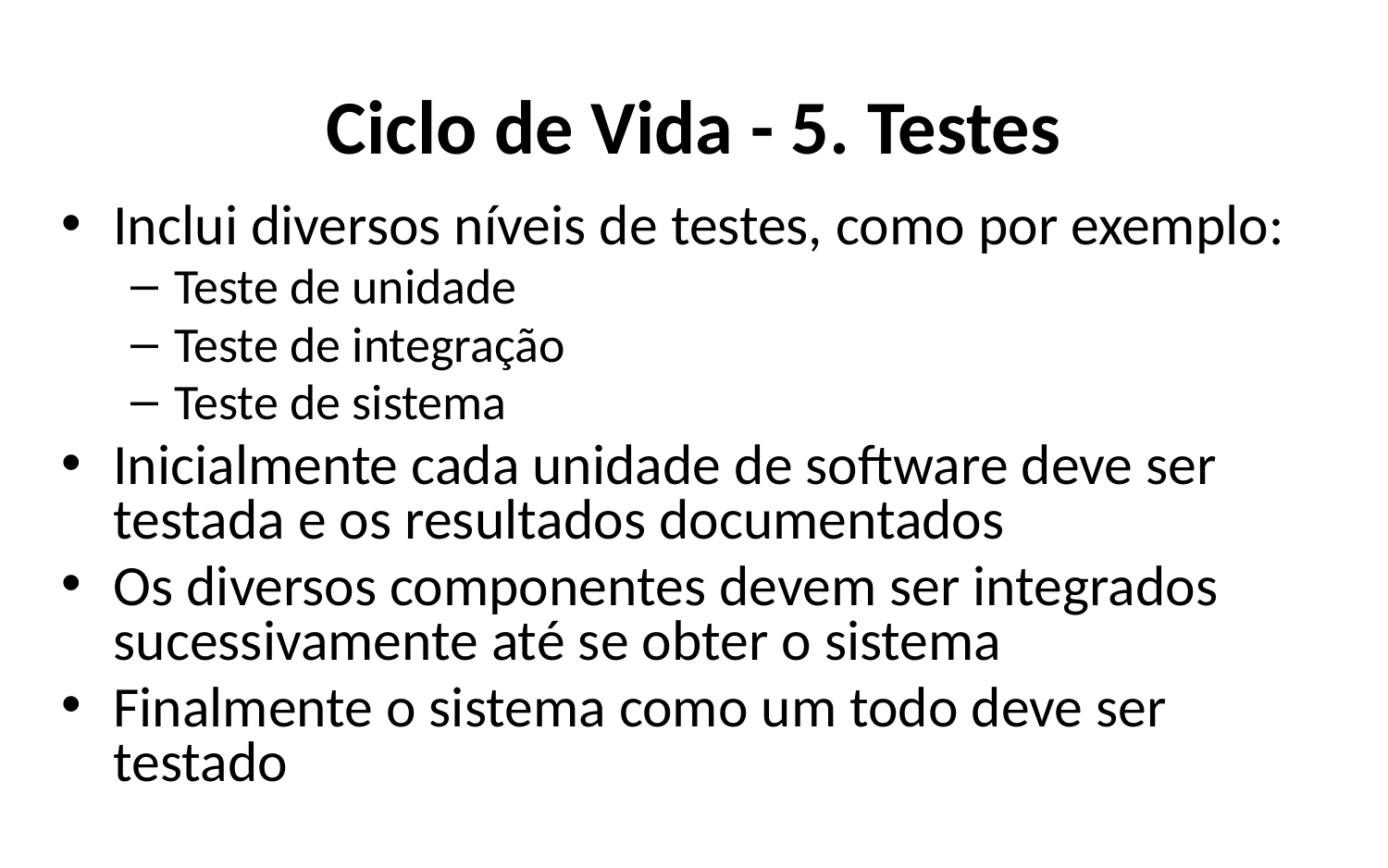

# Ciclo de Vida - 5. Testes
Inclui diversos níveis de testes, como por exemplo:
Teste de unidade
Teste de integração
Teste de sistema
Inicialmente cada unidade de software deve ser testada e os resultados documentados
Os diversos componentes devem ser integrados sucessivamente até se obter o sistema
Finalmente o sistema como um todo deve ser testado